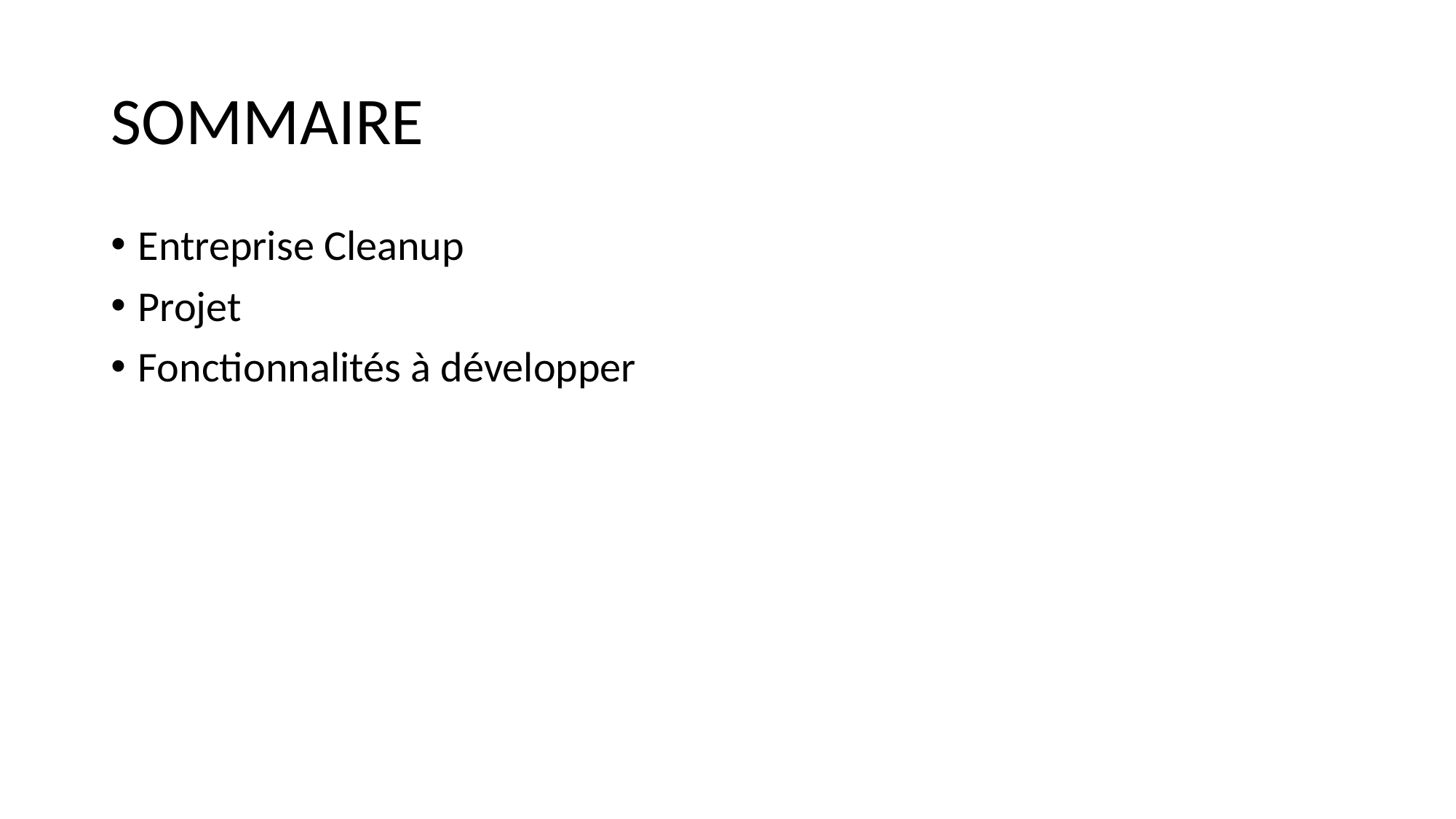

# SOMMAIRE
Entreprise Cleanup
Projet
Fonctionnalités à développer